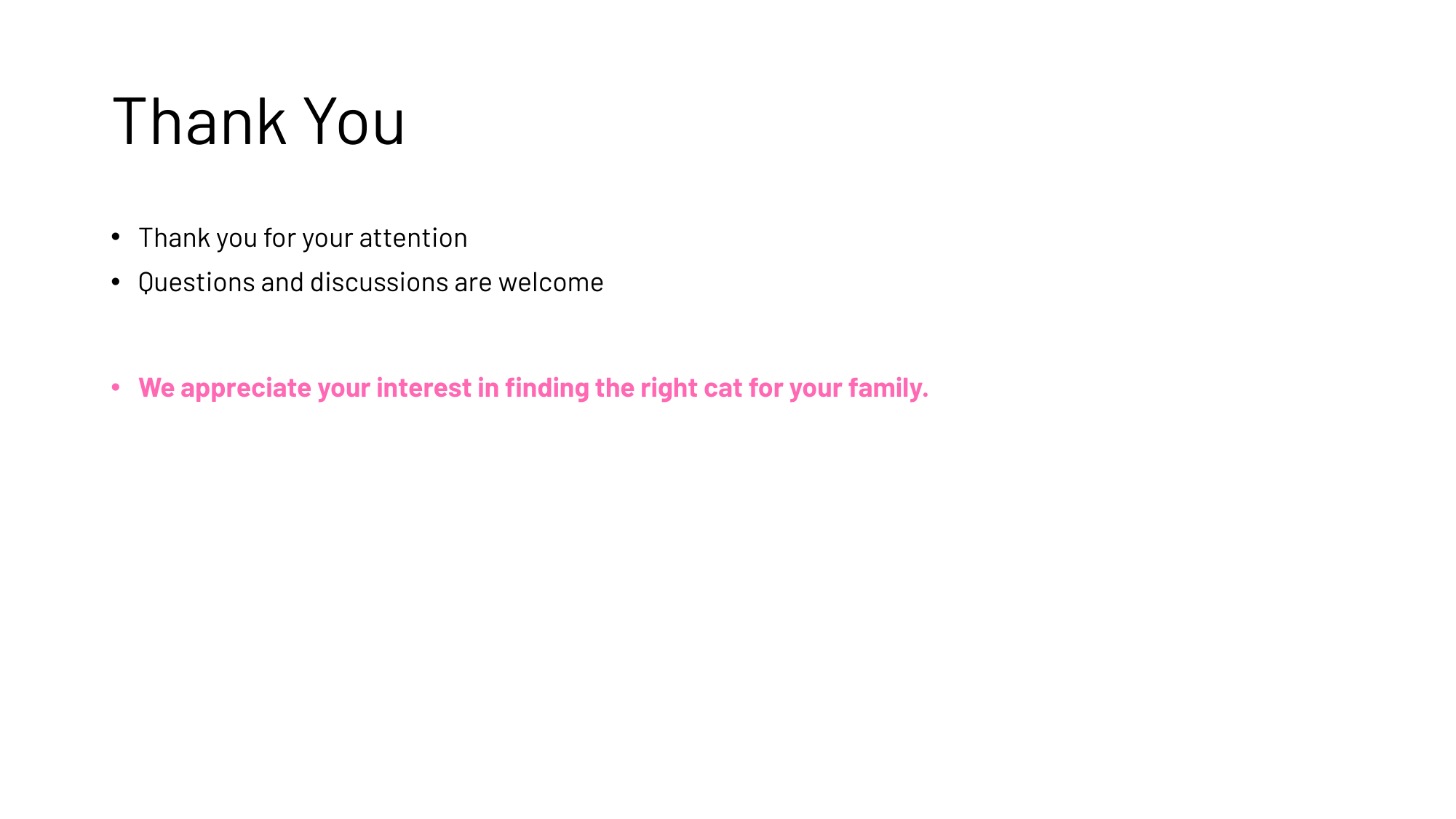

# Thank You
Thank you for your attention
Questions and discussions are welcome

We appreciate your interest in finding the right cat for your family.